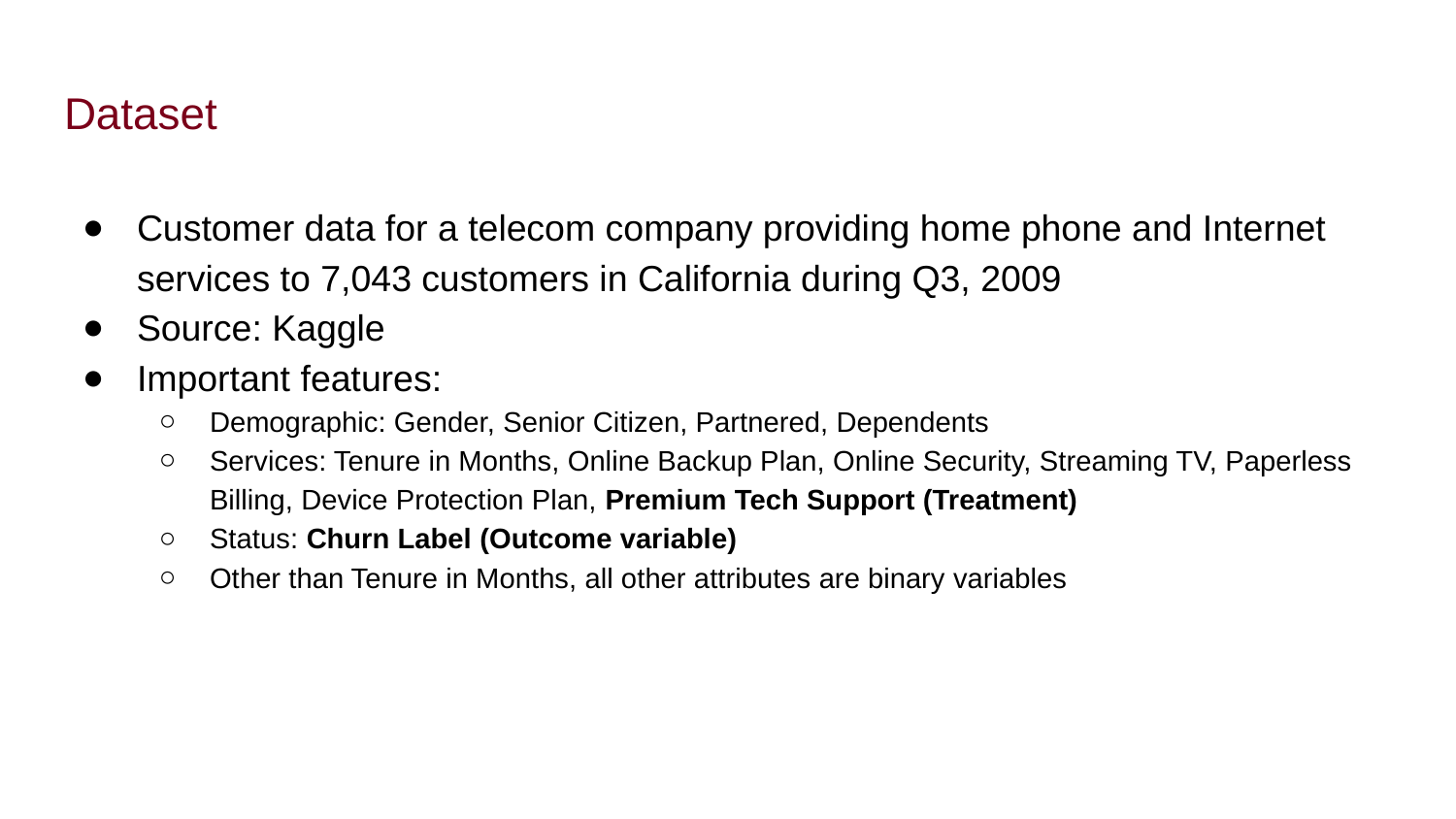

# Dataset
Customer data for a telecom company providing home phone and Internet services to 7,043 customers in California during Q3, 2009
Source: Kaggle
Important features:
Demographic: Gender, Senior Citizen, Partnered, Dependents
Services: Tenure in Months, Online Backup Plan, Online Security, Streaming TV, Paperless Billing, Device Protection Plan, Premium Tech Support (Treatment)
Status: Churn Label (Outcome variable)
Other than Tenure in Months, all other attributes are binary variables